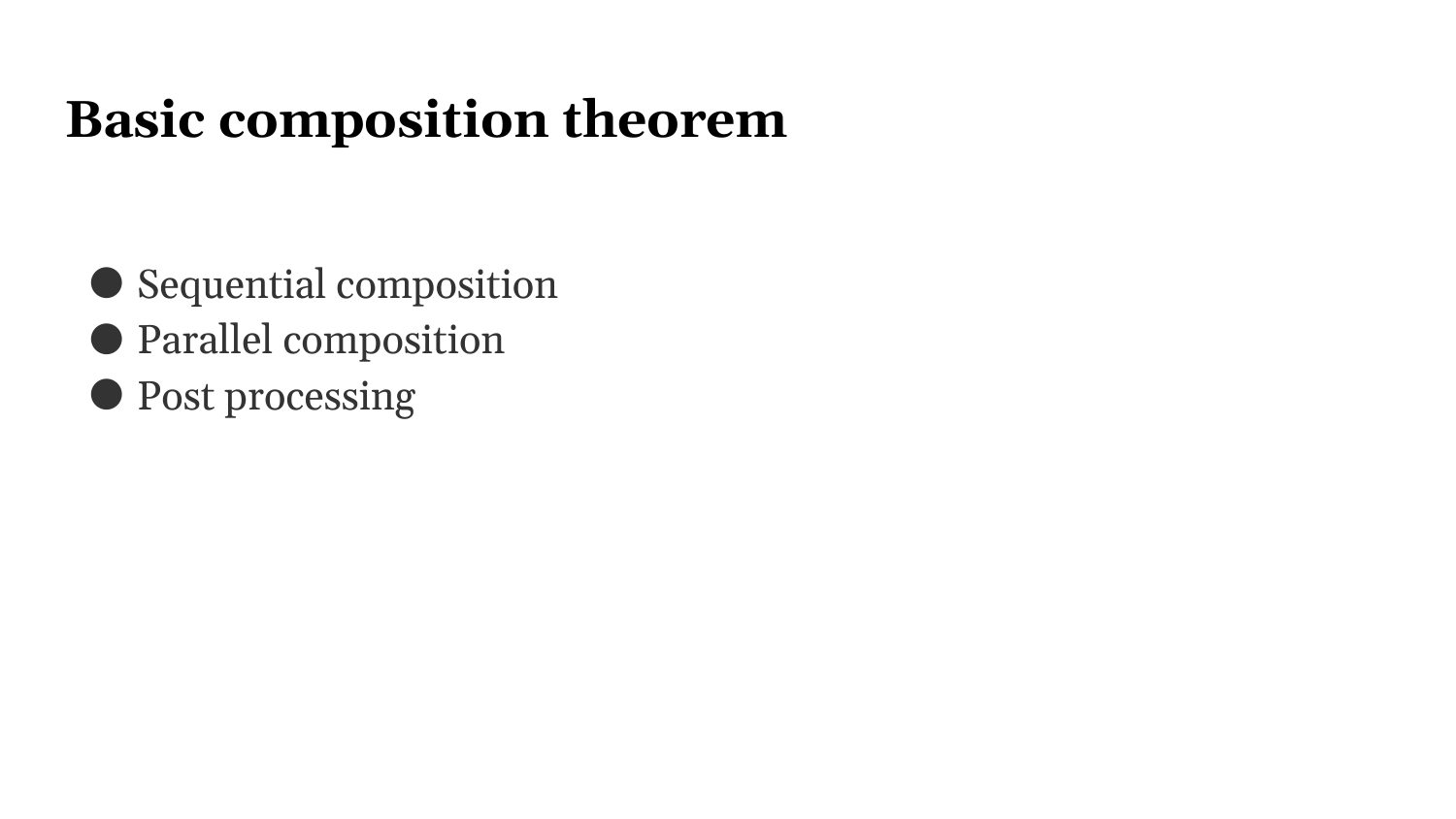

# Basic composition theorem

Sequential composition
Parallel composition
Post processing